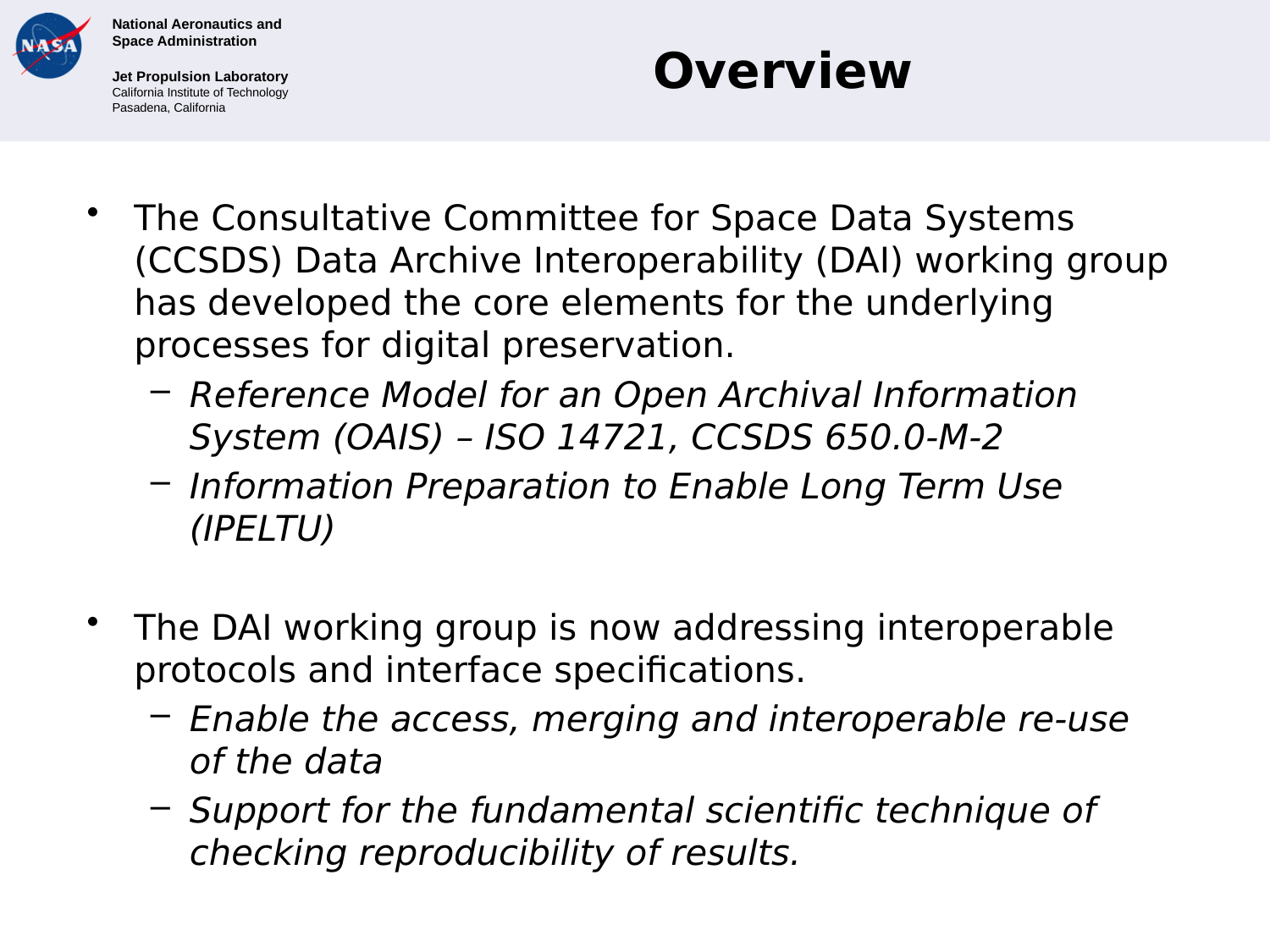

# Overview
The Consultative Committee for Space Data Systems (CCSDS) Data Archive Interoperability (DAI) working group has developed the core elements for the underlying processes for digital preservation.
Reference Model for an Open Archival Information System (OAIS) – ISO 14721, CCSDS 650.0-M-2
Information Preparation to Enable Long Term Use (IPELTU)

The DAI working group is now addressing interoperable protocols and interface specifications.
Enable the access, merging and interoperable re-use of the data
Support for the fundamental scientific technique of checking reproducibility of results.

2